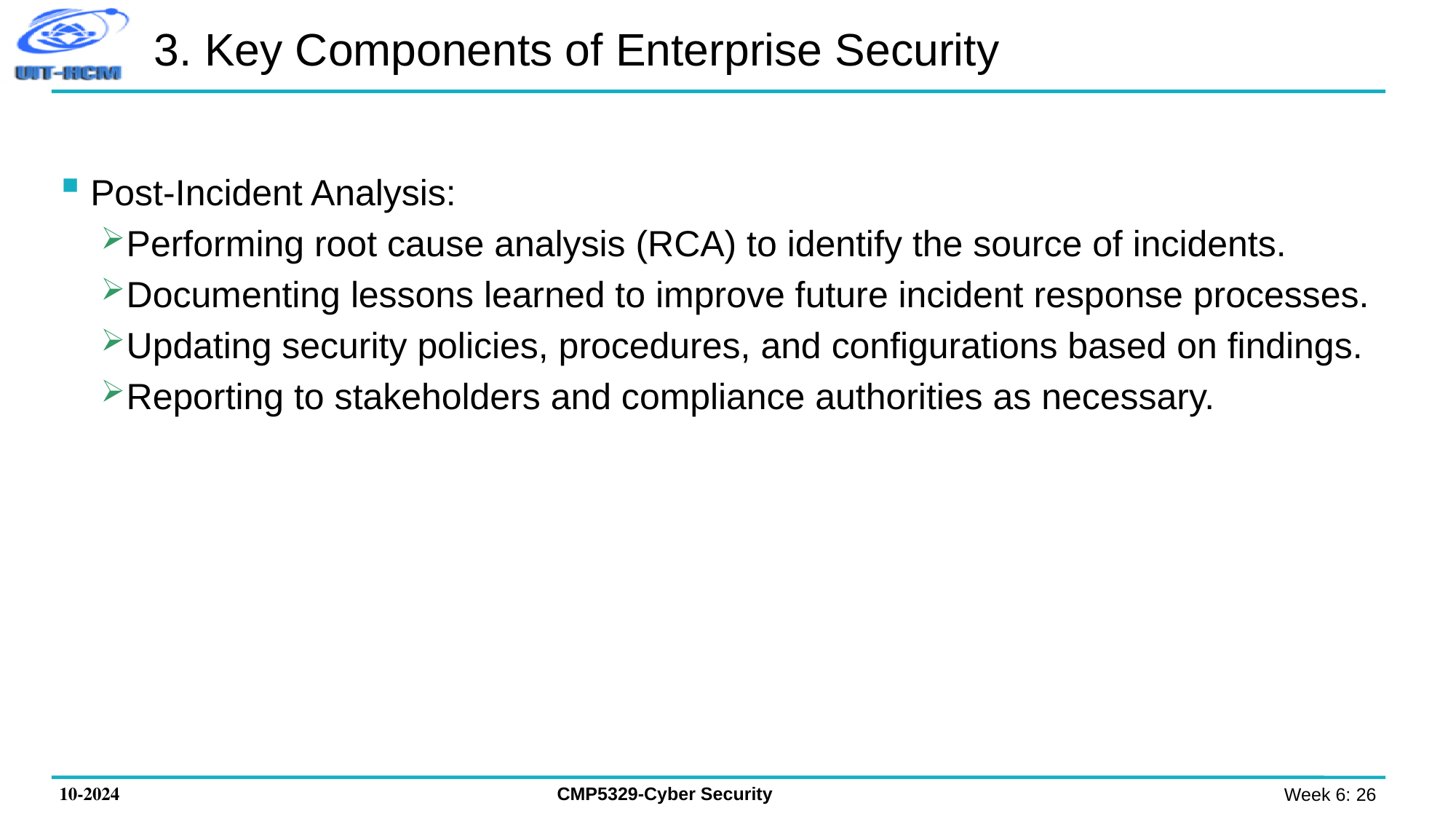

# 3. Key Components of Enterprise Security

Post-Incident Analysis:
Performing root cause analysis (RCA) to identify the source of incidents.
Documenting lessons learned to improve future incident response processes.
Updating security policies, procedures, and configurations based on findings.
Reporting to stakeholders and compliance authorities as necessary.